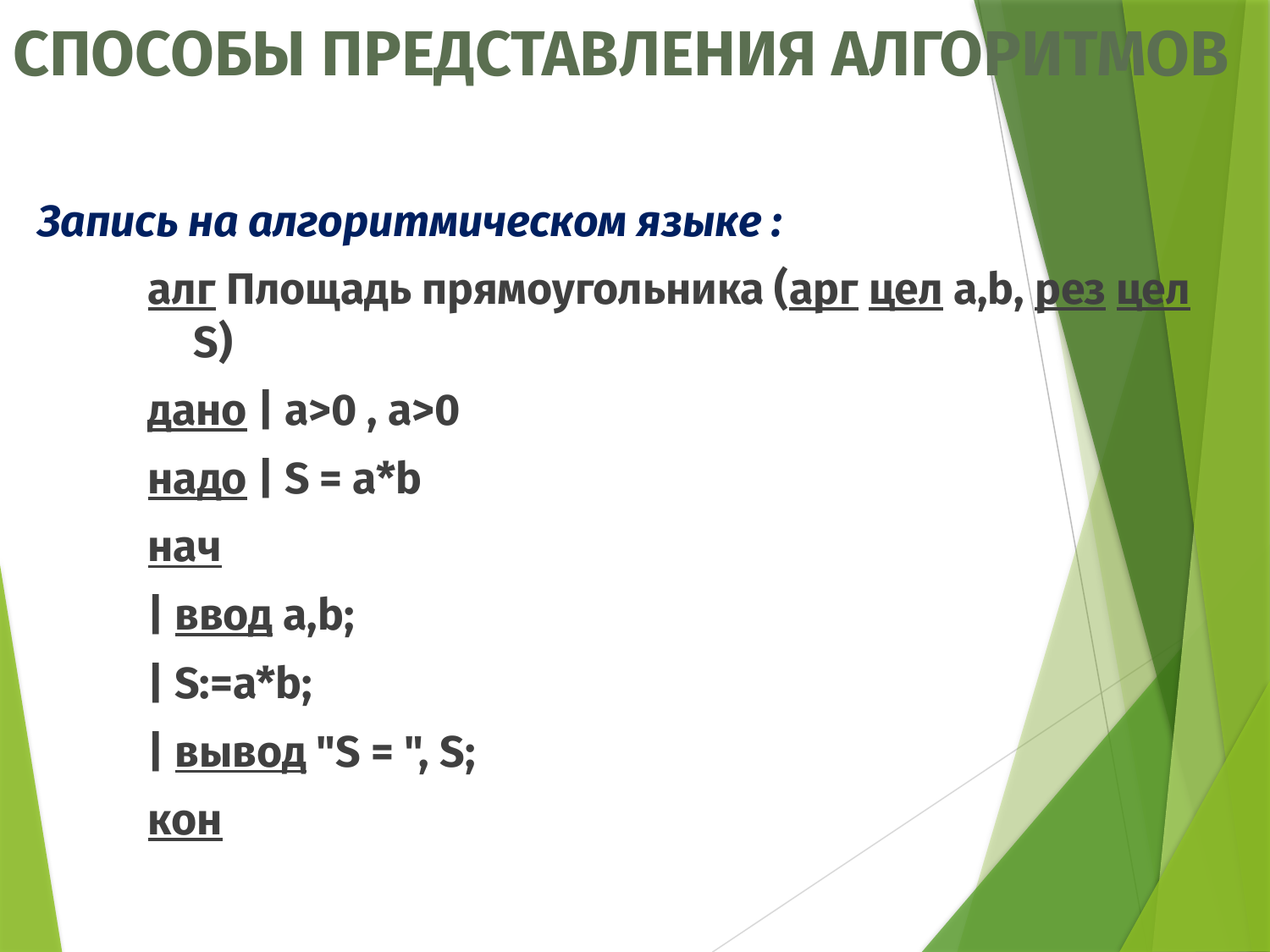

# СПОСОБЫ ПРЕДСТАВЛЕНИЯ АЛГОРИТМОВ
Запись на алгоритмическом языке :
алг Площадь прямоугольника (арг цел a,b, рез цел S)
дано | a>0 , a>0
надо | S = a*b
нач
| ввод a,b;
| S:=a*b;
| вывод "S = ", S;
кон